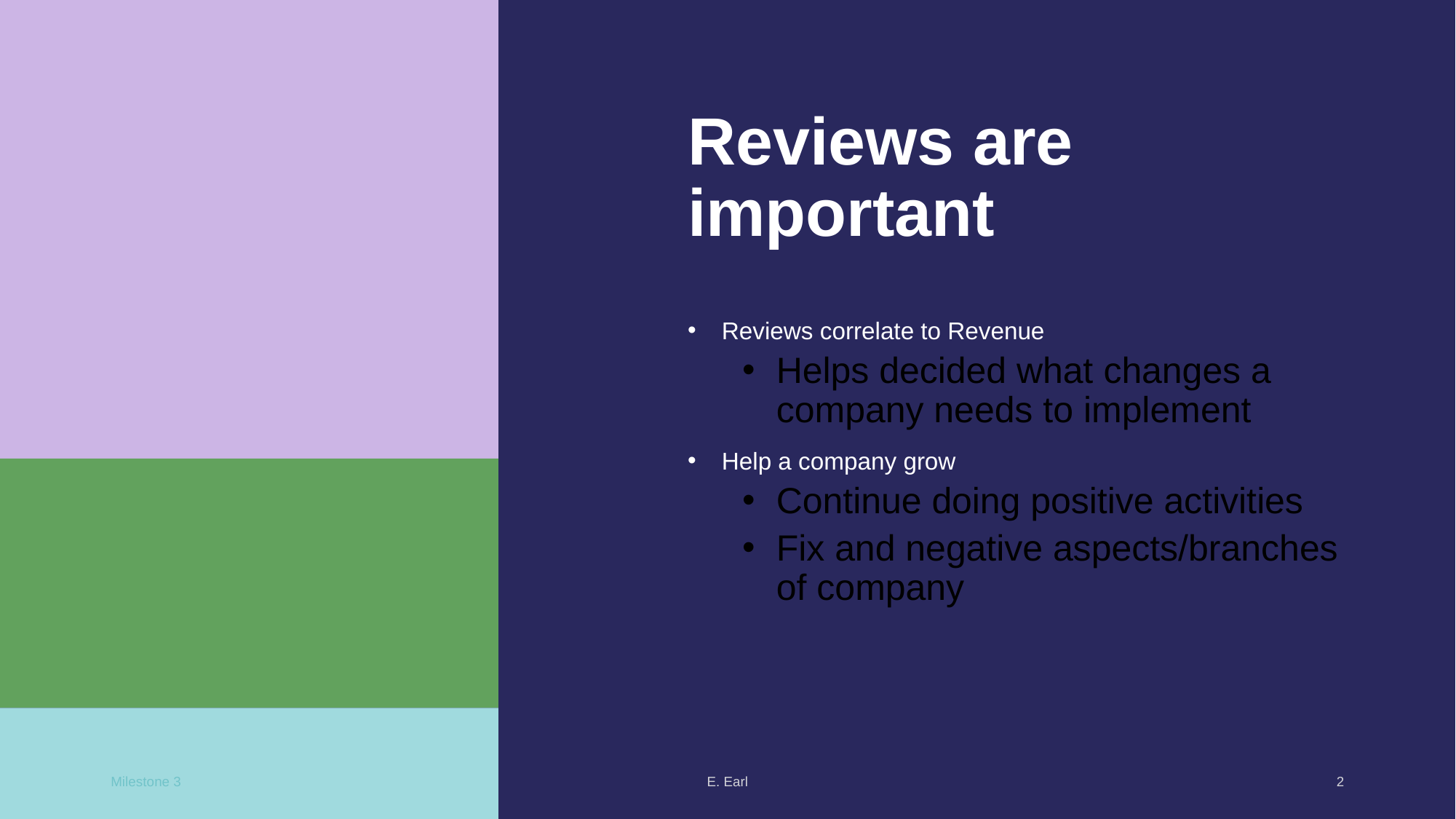

# Reviews are important
Reviews correlate to Revenue
Helps decided what changes a company needs to implement
Help a company grow
Continue doing positive activities
Fix and negative aspects/branches of company

Milestone 3
E. Earl
2